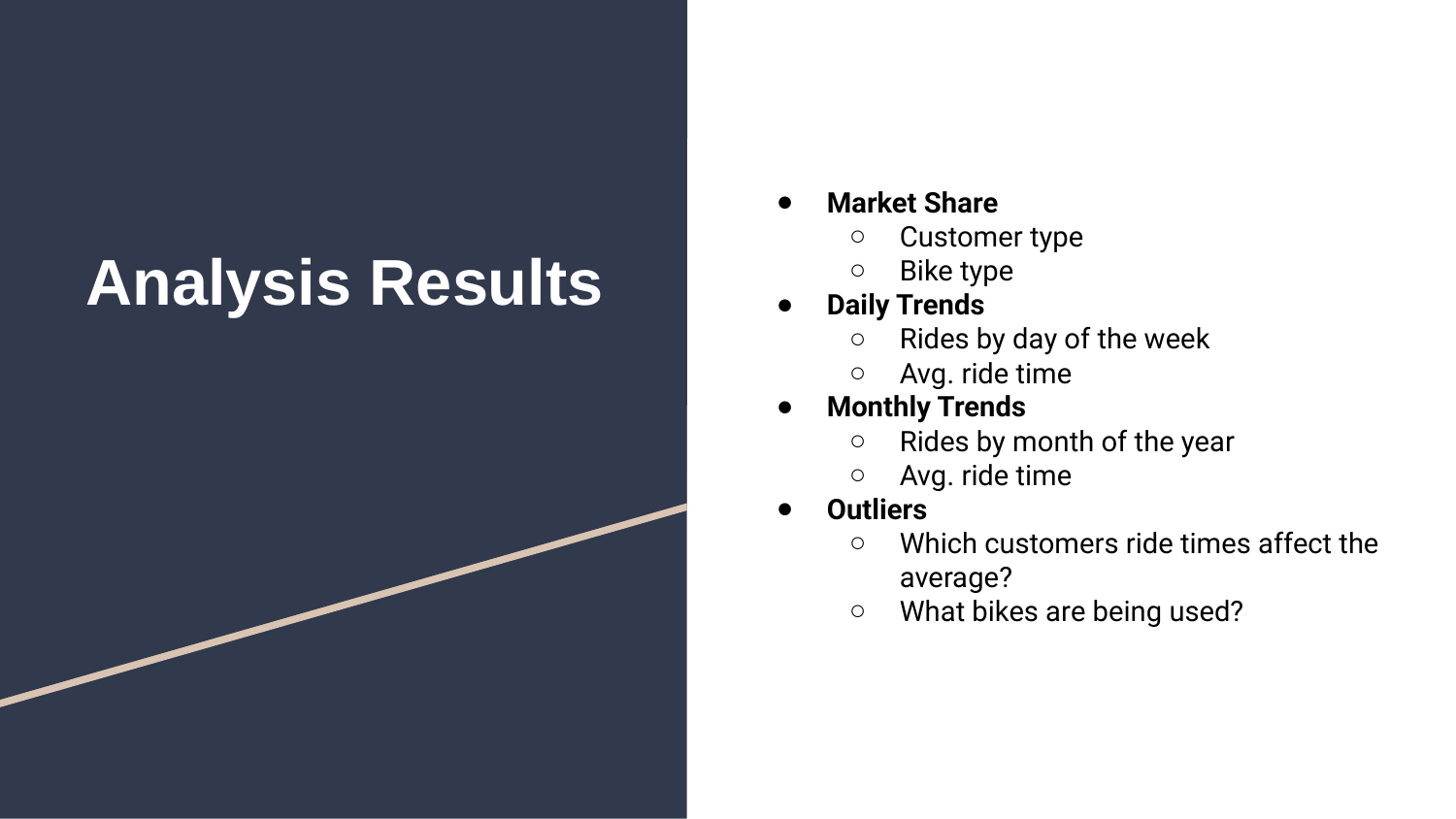

# Analysis Results
Market Share
Customer type
Bike type
Daily Trends
Rides by day of the week
Avg. ride time
Monthly Trends
Rides by month of the year
Avg. ride time
Outliers
Which customers ride times affect the average?
What bikes are being used?